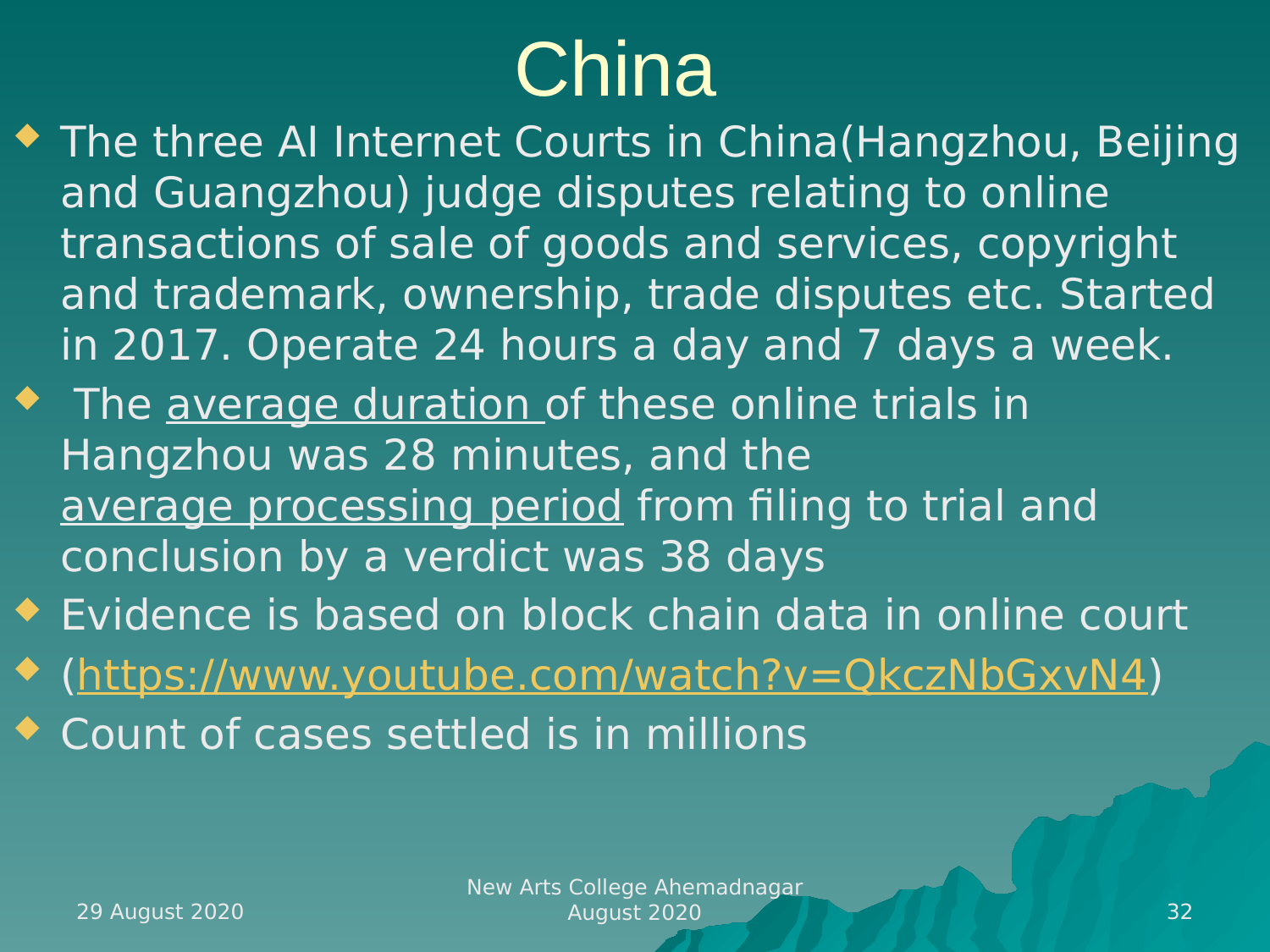

# China
The three AI Internet Courts in China(Hangzhou, Beijing and Guangzhou) judge disputes relating to online transactions of sale of goods and services, copyright and trademark, ownership, trade disputes etc. Started in 2017. Operate 24 hours a day and 7 days a week.
 The average duration of these online trials in Hangzhou was 28 minutes, and the average processing period from filing to trial and conclusion by a verdict was 38 days
Evidence is based on block chain data in online court
(https://www.youtube.com/watch?v=QkczNbGxvN4)
Count of cases settled is in millions

29 August 2020
32
New Arts College Ahemadnagar August 2020